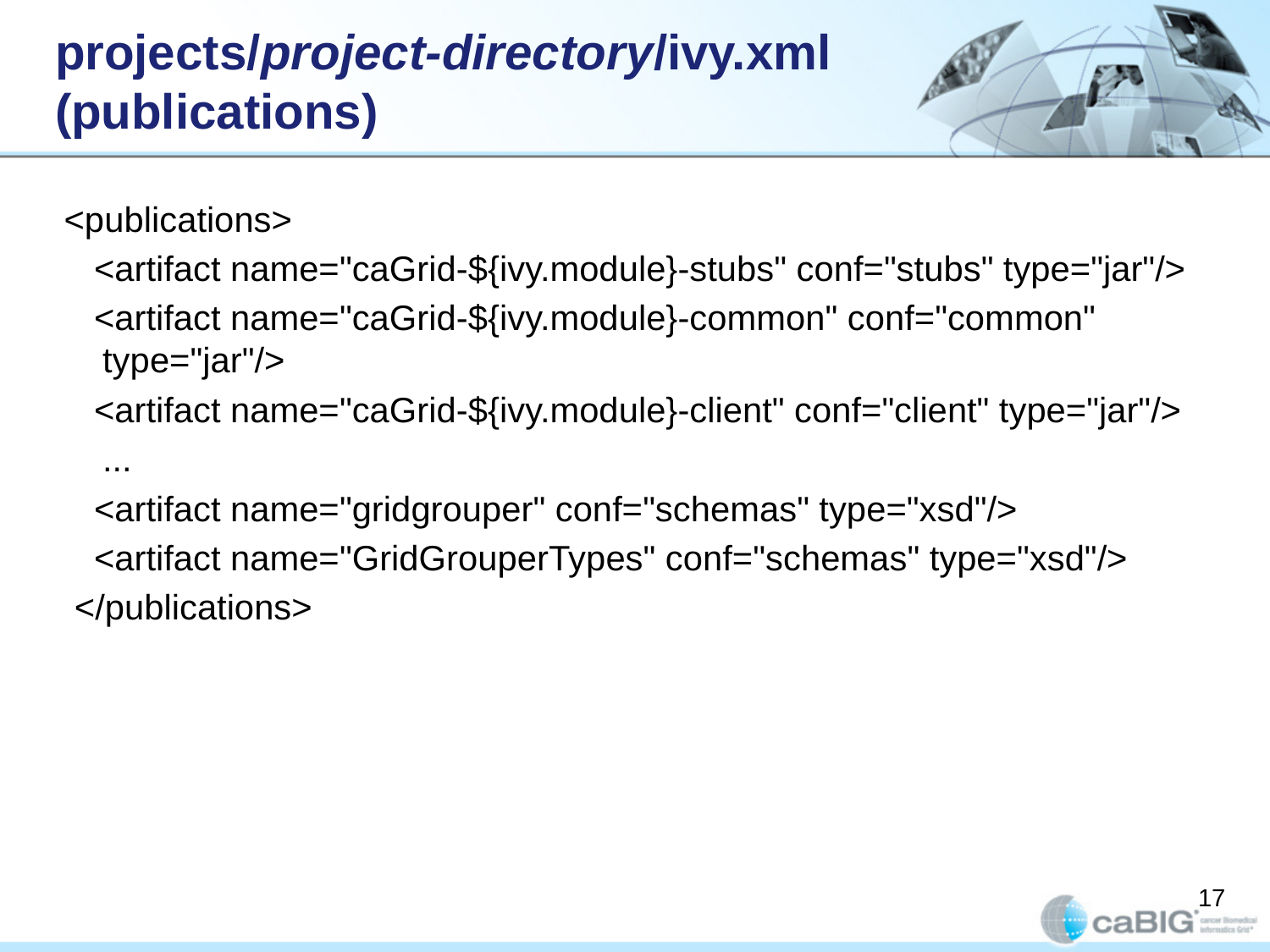

# projects/project-directory/ivy.xml (publications)
 <publications>
    <artifact name="caGrid-${ivy.module}-stubs" conf="stubs" type="jar"/>
    <artifact name="caGrid-${ivy.module}-common" conf="common" type="jar"/>
    <artifact name="caGrid-${ivy.module}-client" conf="client" type="jar"/>
	...
    <artifact name="gridgrouper" conf="schemas" type="xsd"/>
    <artifact name="GridGrouperTypes" conf="schemas" type="xsd"/>
  </publications>

17